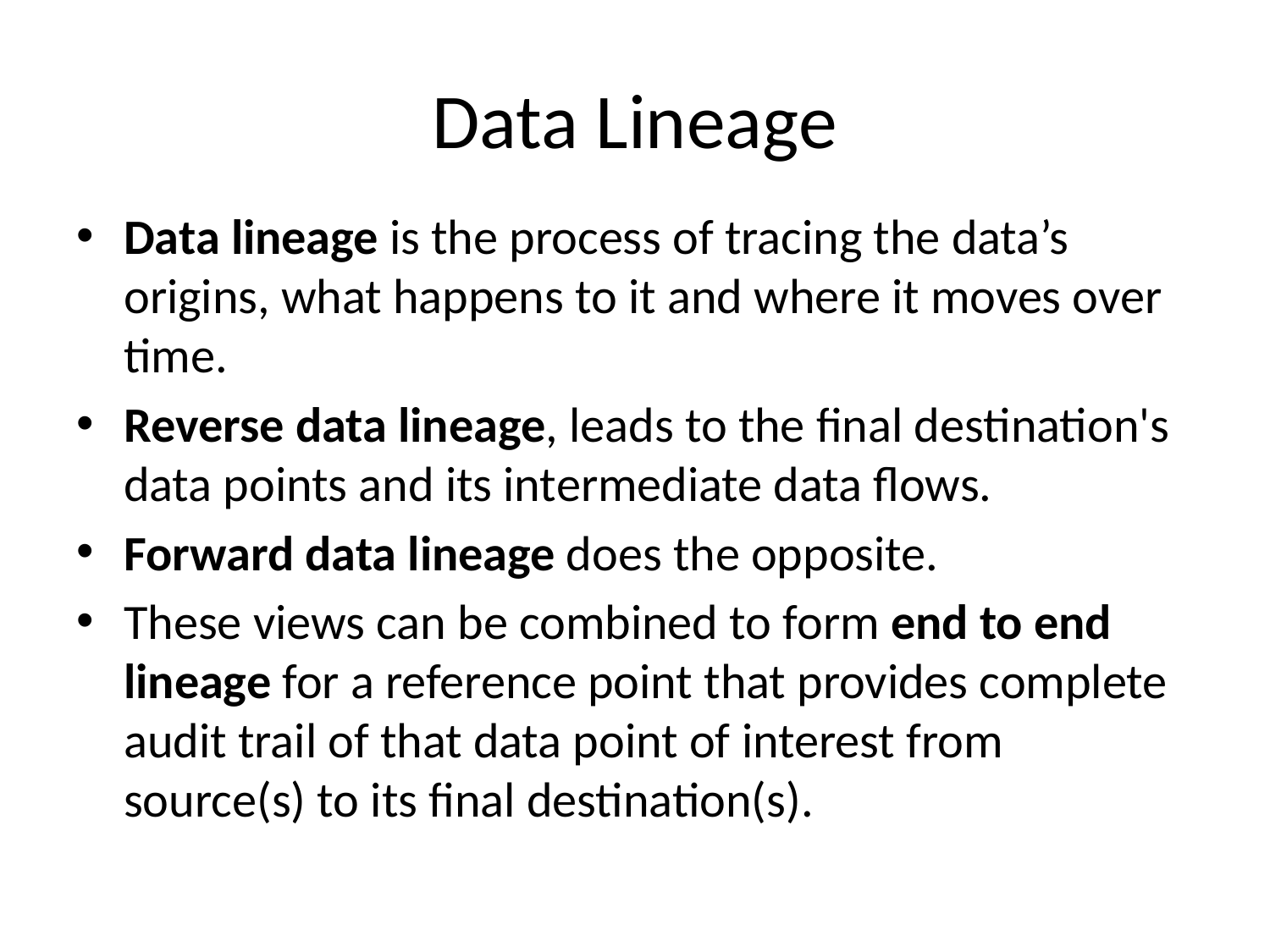

# Data Lineage
Data lineage is the process of tracing the data’s origins, what happens to it and where it moves over time.
Reverse data lineage, leads to the final destination's data points and its intermediate data flows.
Forward data lineage does the opposite.
These views can be combined to form end to end lineage for a reference point that provides complete audit trail of that data point of interest from source(s) to its final destination(s).